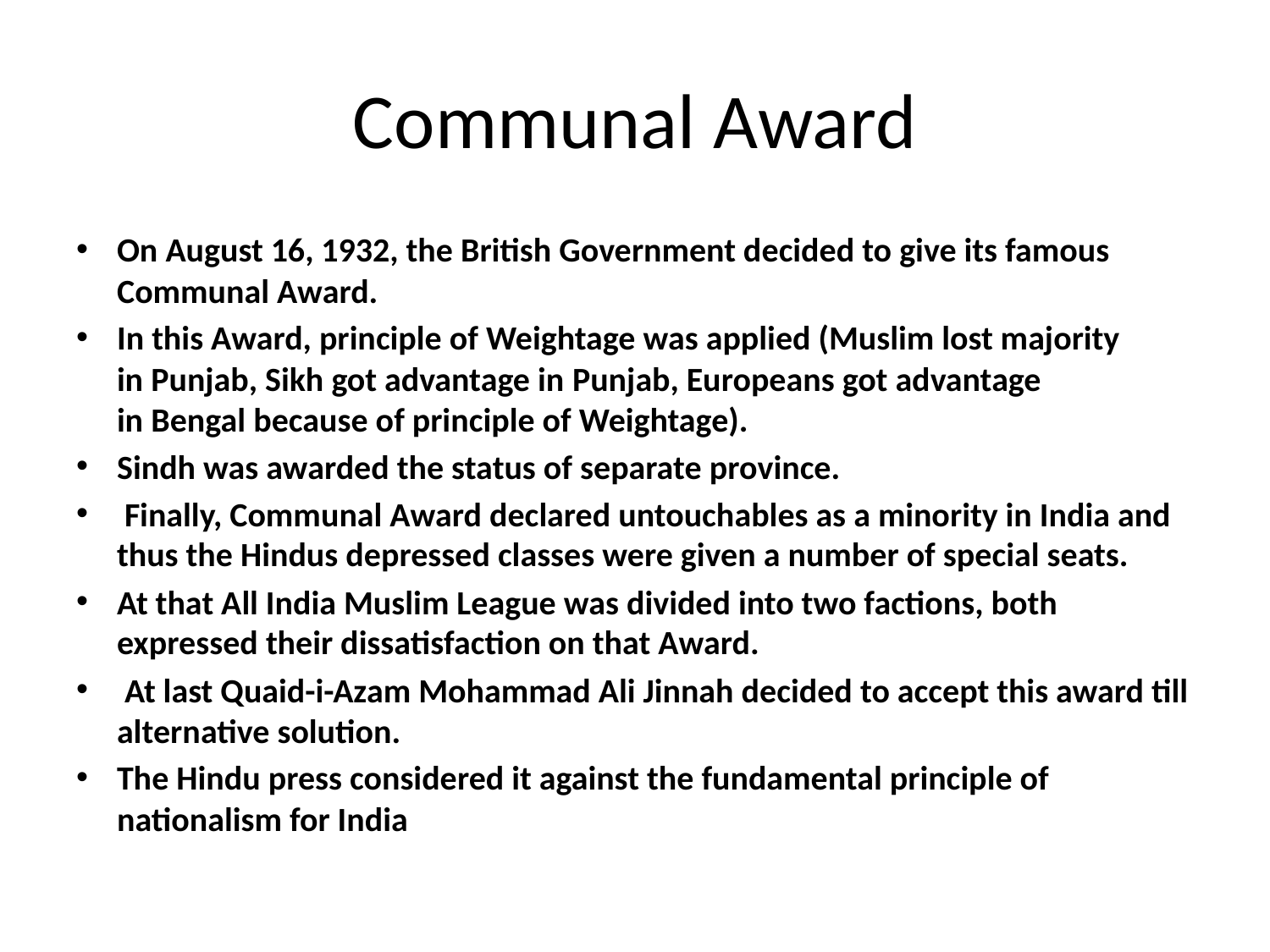

# Communal Award
On August 16, 1932, the British Government decided to give its famous Communal Award.
In this Award, principle of Weightage was applied (Muslim lost majority in Punjab, Sikh got advantage in Punjab, Europeans got advantage in Bengal because of principle of Weightage).
Sindh was awarded the status of separate province.
 Finally, Communal Award declared untouchables as a minority in India and thus the Hindus depressed classes were given a number of special seats.
At that All India Muslim League was divided into two factions, both expressed their dissatisfaction on that Award.
 At last Quaid-i-Azam Mohammad Ali Jinnah decided to accept this award till alternative solution.
The Hindu press considered it against the fundamental principle of nationalism for India